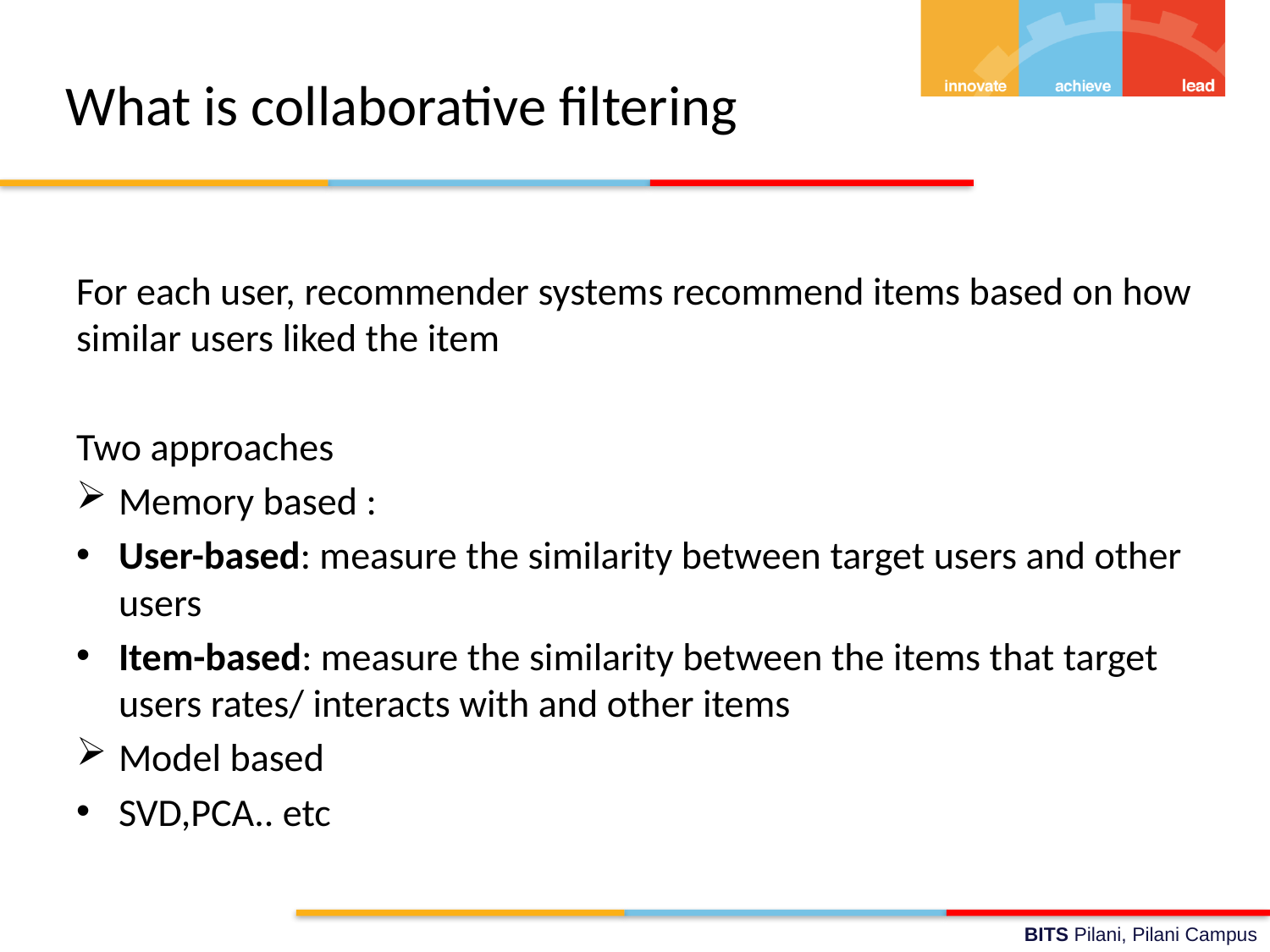

# What is collaborative filtering
For each user, recommender systems recommend items based on how similar users liked the item

Two approaches
Memory based :
User-based: measure the similarity between target users and other users
Item-based: measure the similarity between the items that target users rates/ interacts with and other items
Model based
SVD,PCA.. etc